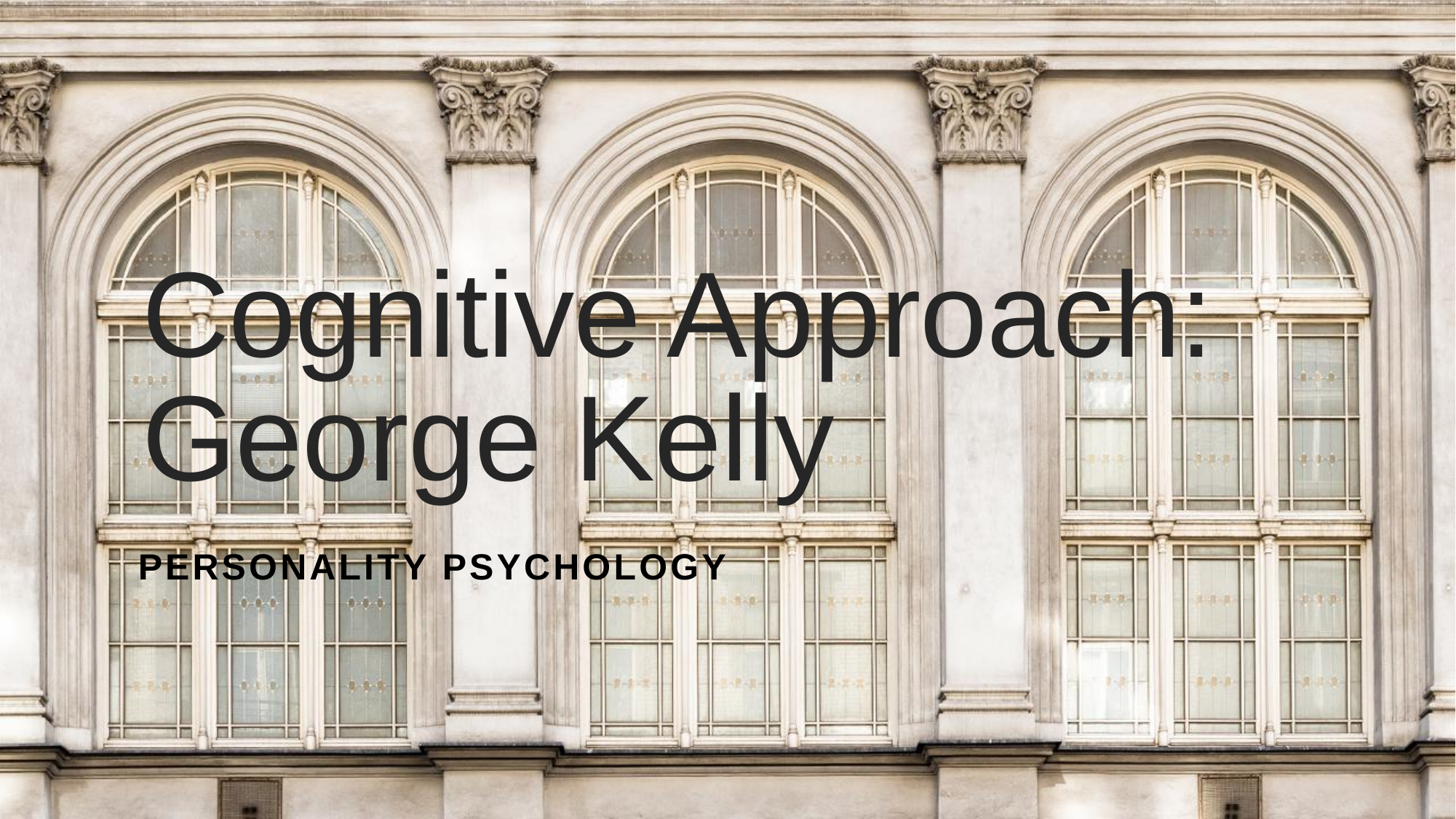

# Cognitive Approach: George Kelly
Personality Psychology